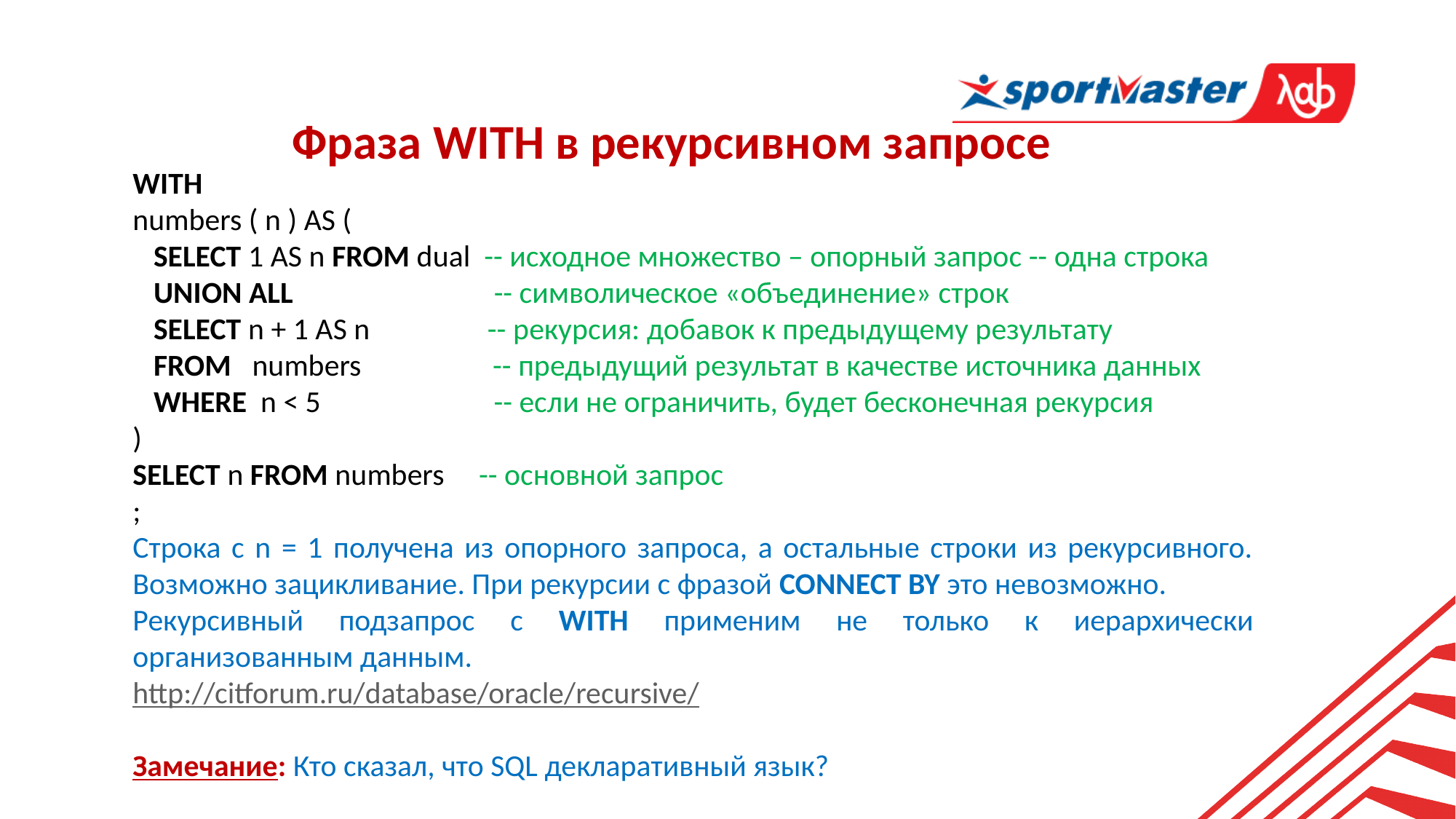

Фраза WITH в рекурсивном запросе
WITH
numbers ( n ) AS (
   SELECT 1 AS n FROM dual  -- исходное множество – опорный запрос -- одна строка
   UNION ALL                             -- символическое «объединение» строк
   SELECT n + 1 AS n                 -- рекурсия: добавок к предыдущему результату
   FROM   numbers                   -- предыдущий результат в качестве источника данных
   WHERE  n < 5                         -- если не ограничить, будет бесконечная рекурсия
)
SELECT n FROM numbers     -- основной запрос
;
Строка с n = 1 получена из опорного запроса, а остальные строки из рекурсивного. Возможно зацикливание. При рекурсии с фразой CONNECT BY это невозможно.
Рекурсивный подзапрос с WITH применим не только к иерархически организованным данным.
http://citforum.ru/database/oracle/recursive/

Замечание: Кто сказал, что SQL декларативный язык?